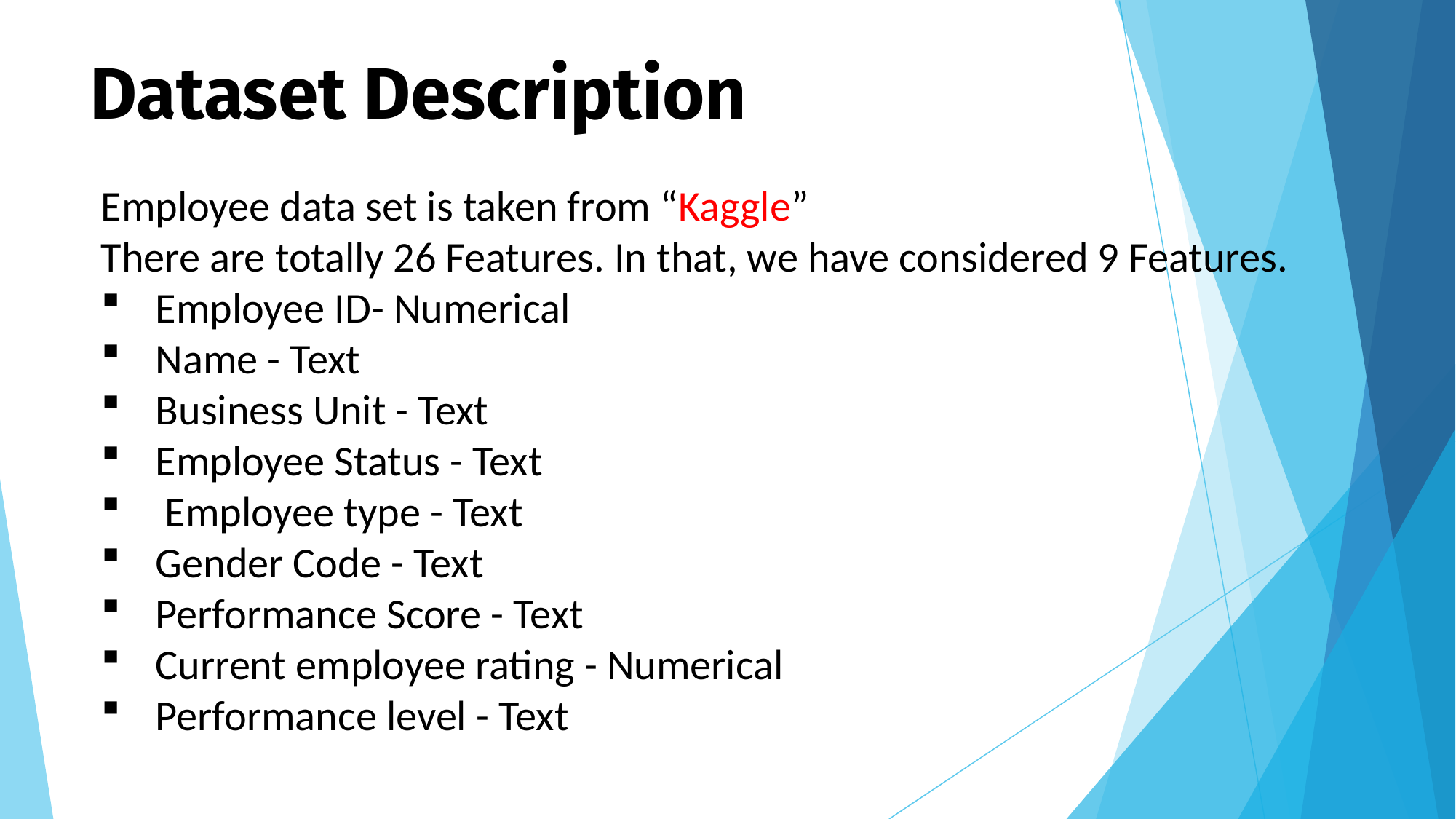

# Dataset Description
Employee data set is taken from “Kaggle”
There are totally 26 Features. In that, we have considered 9 Features.
Employee ID- Numerical
Name - Text
Business Unit - Text
Employee Status - Text
 Employee type - Text
Gender Code - Text
Performance Score - Text
Current employee rating - Numerical
Performance level - Text